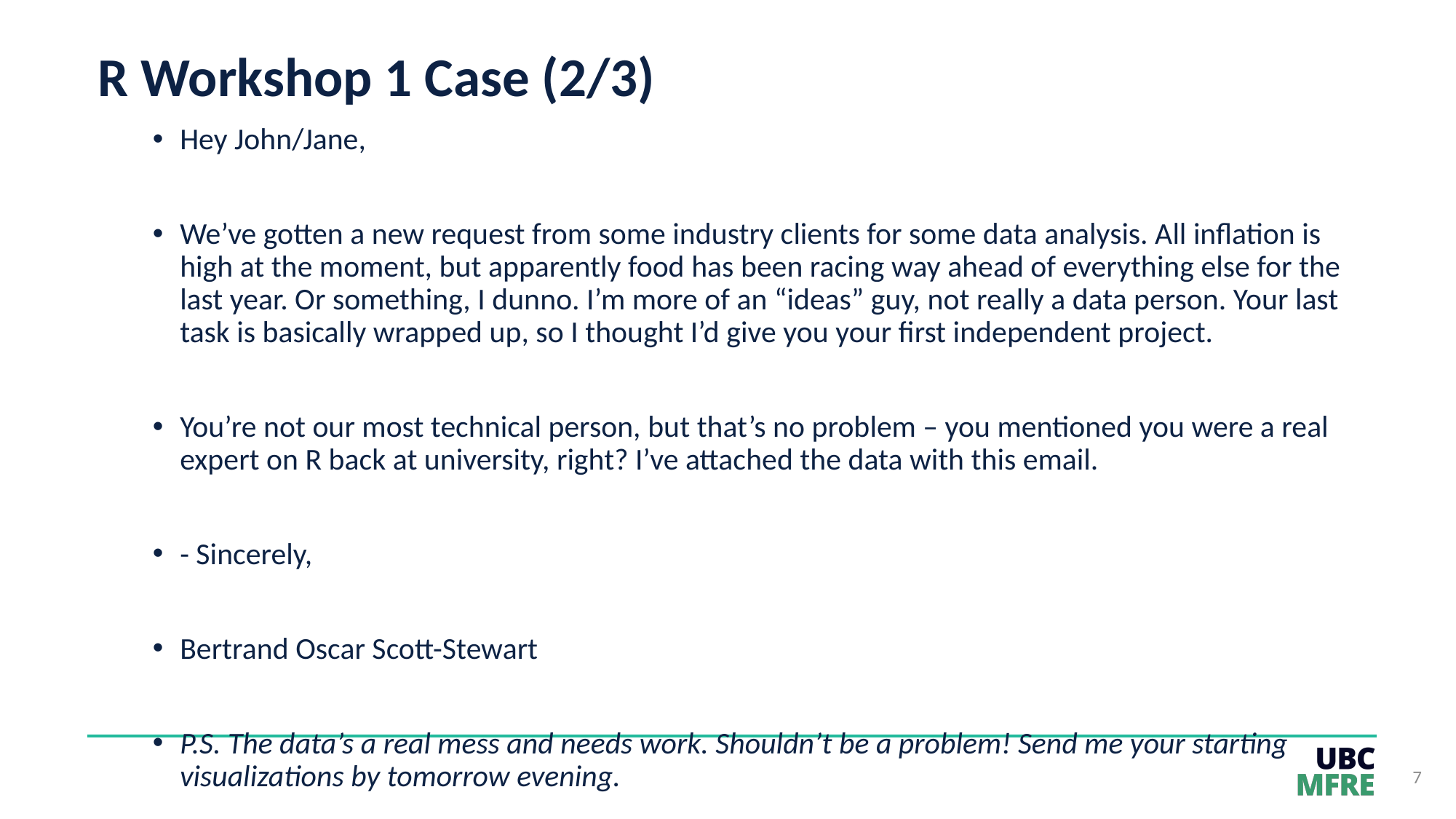

# R Workshop 1 Case (2/3)
Hey John/Jane,

We’ve gotten a new request from some industry clients for some data analysis. All inflation is high at the moment, but apparently food has been racing way ahead of everything else for the last year. Or something, I dunno. I’m more of an “ideas” guy, not really a data person. Your last task is basically wrapped up, so I thought I’d give you your first independent project.

You’re not our most technical person, but that’s no problem – you mentioned you were a real expert on R back at university, right? I’ve attached the data with this email.

- Sincerely,

Bertrand Oscar Scott-Stewart

P.S. The data’s a real mess and needs work. Shouldn’t be a problem! Send me your starting visualizations by tomorrow evening.

7